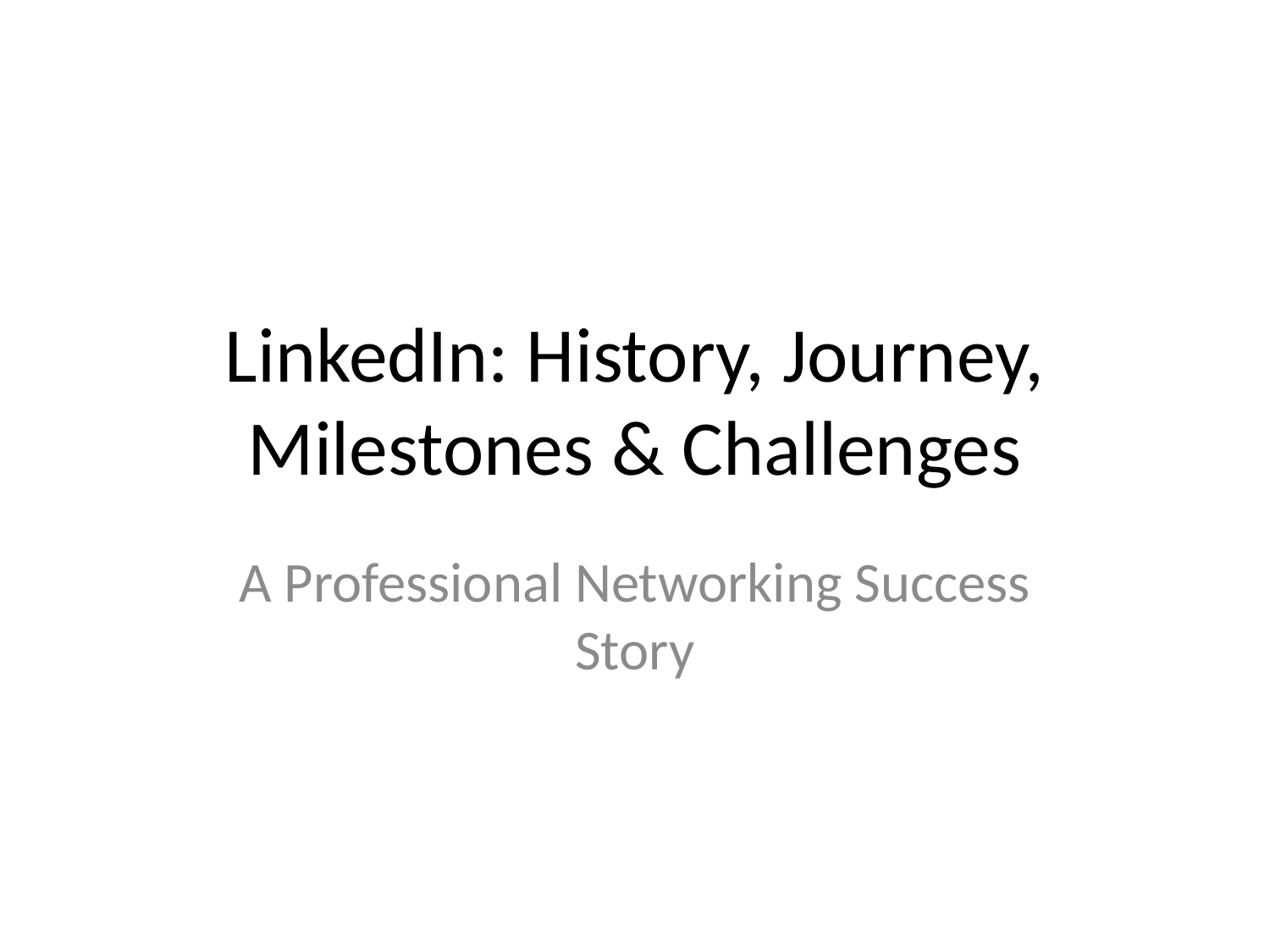

# LinkedIn: History, Journey, Milestones & Challenges
A Professional Networking Success Story